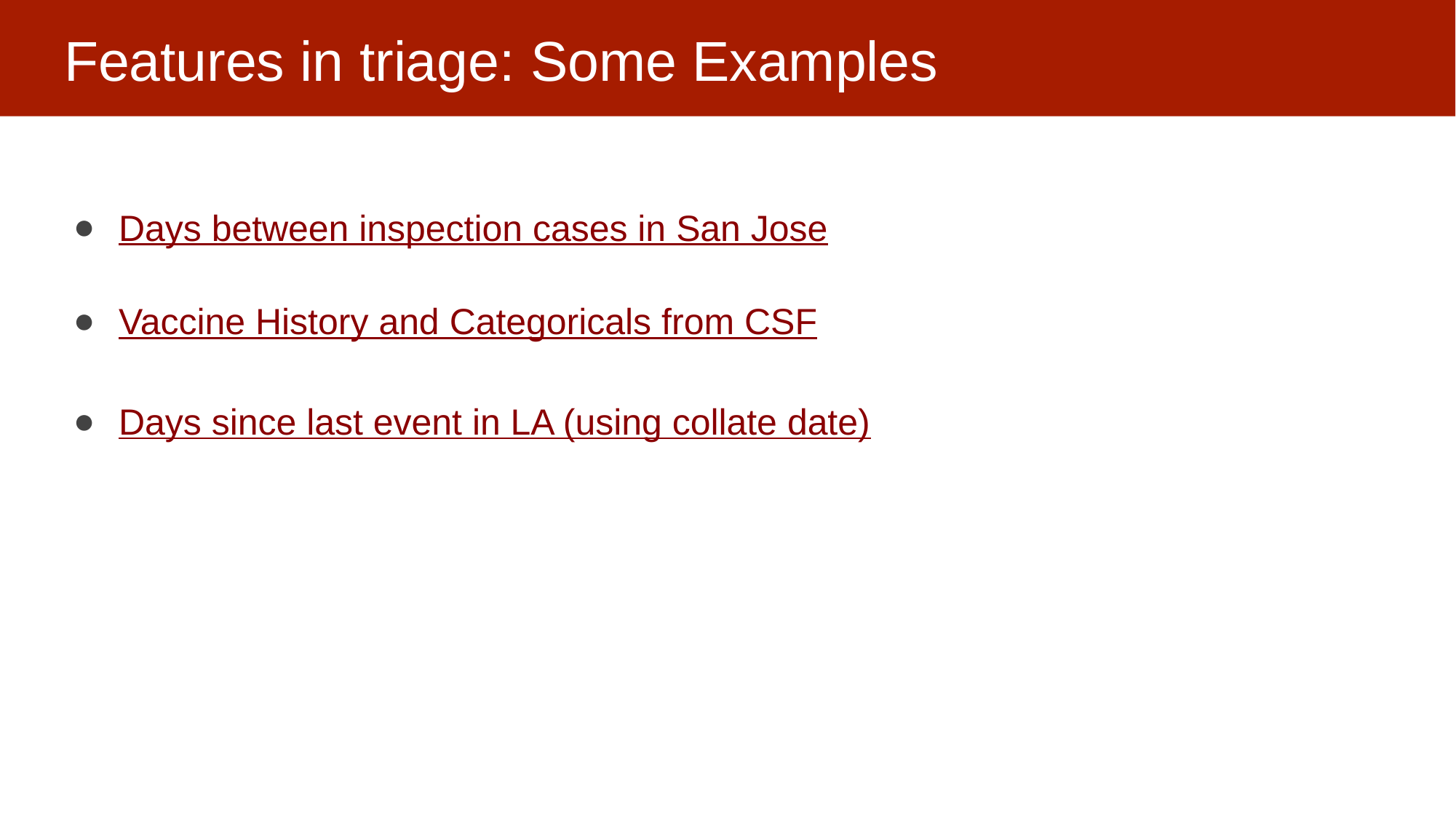

# Features in triage: Some Examples
Days between inspection cases in San Jose
Vaccine History and Categoricals from CSF
Days since last event in LA (using collate date)